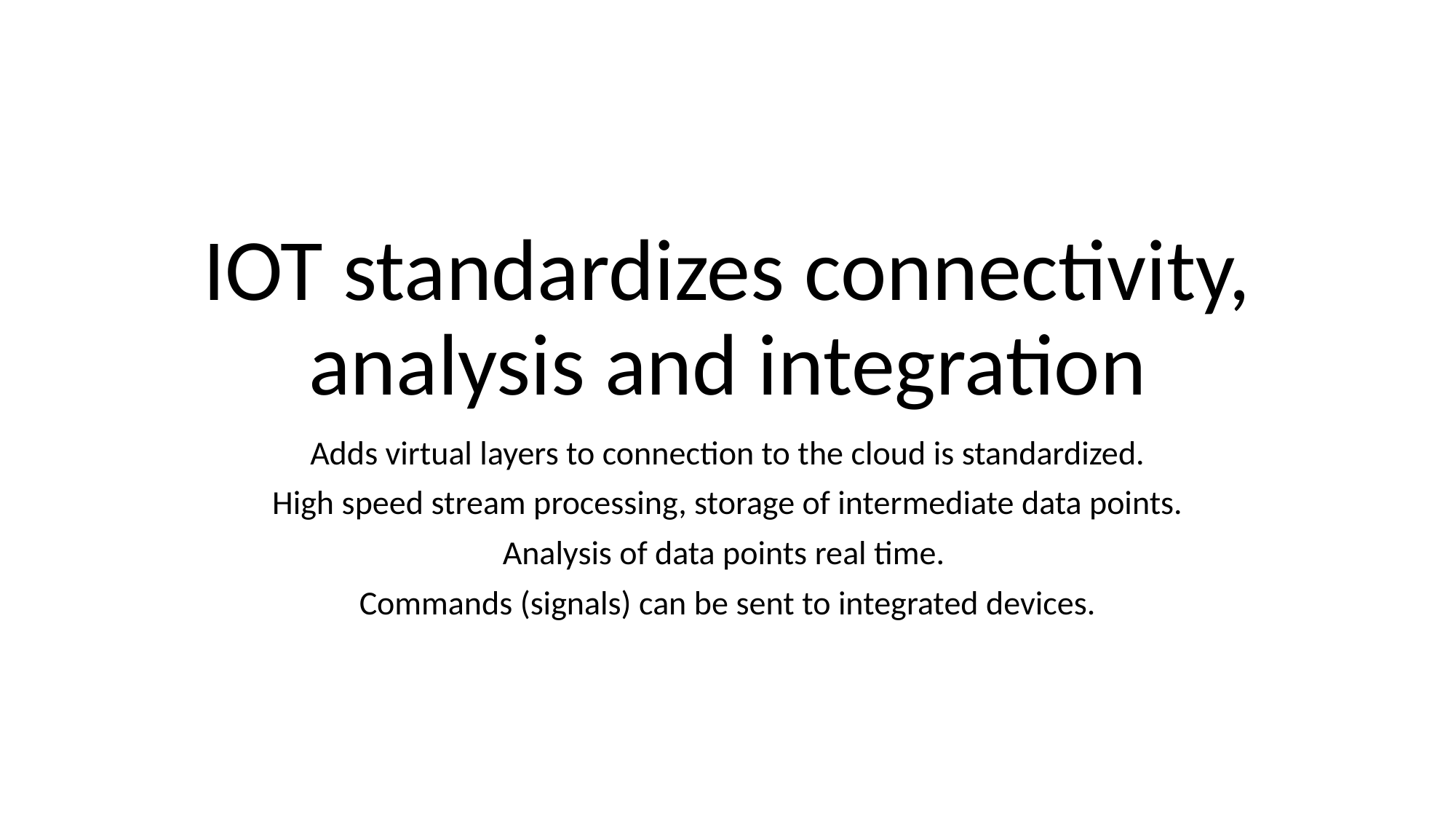

# IOT standardizes connectivity, analysis and integration
Adds virtual layers to connection to the cloud is standardized.
High speed stream processing, storage of intermediate data points.
Analysis of data points real time.
Commands (signals) can be sent to integrated devices.